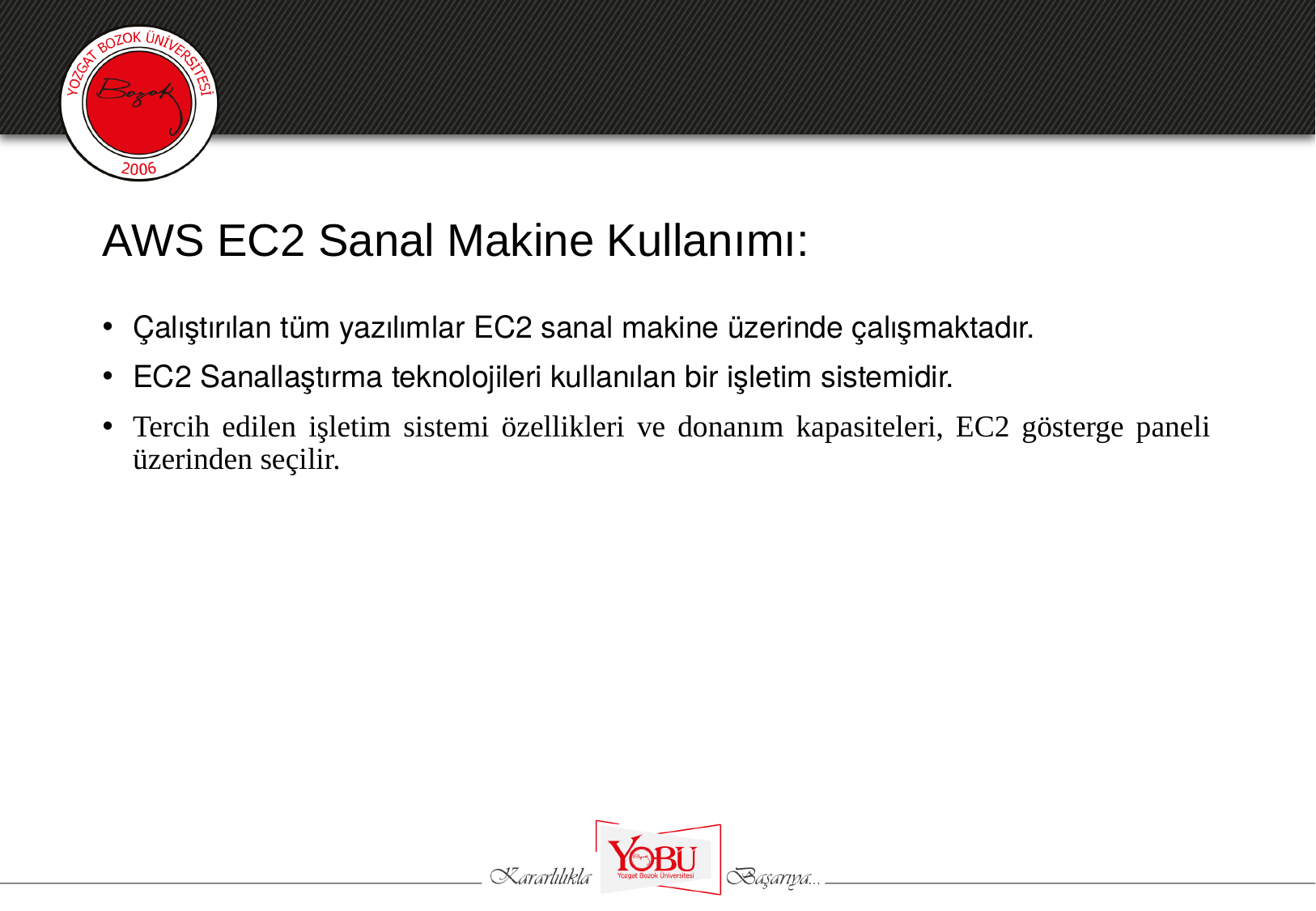

# AWS EC2 Sanal Makine Kullanımı:
Çalıştırılan tüm yazılımlar EC2 sanal makine üzerinde çalışmaktadır.
EC2 Sanallaştırma teknolojileri kullanılan bir işletim sistemidir.
Tercih edilen işletim sistemi özellikleri ve donanım kapasiteleri, EC2 gösterge paneli üzerinden seçilir.